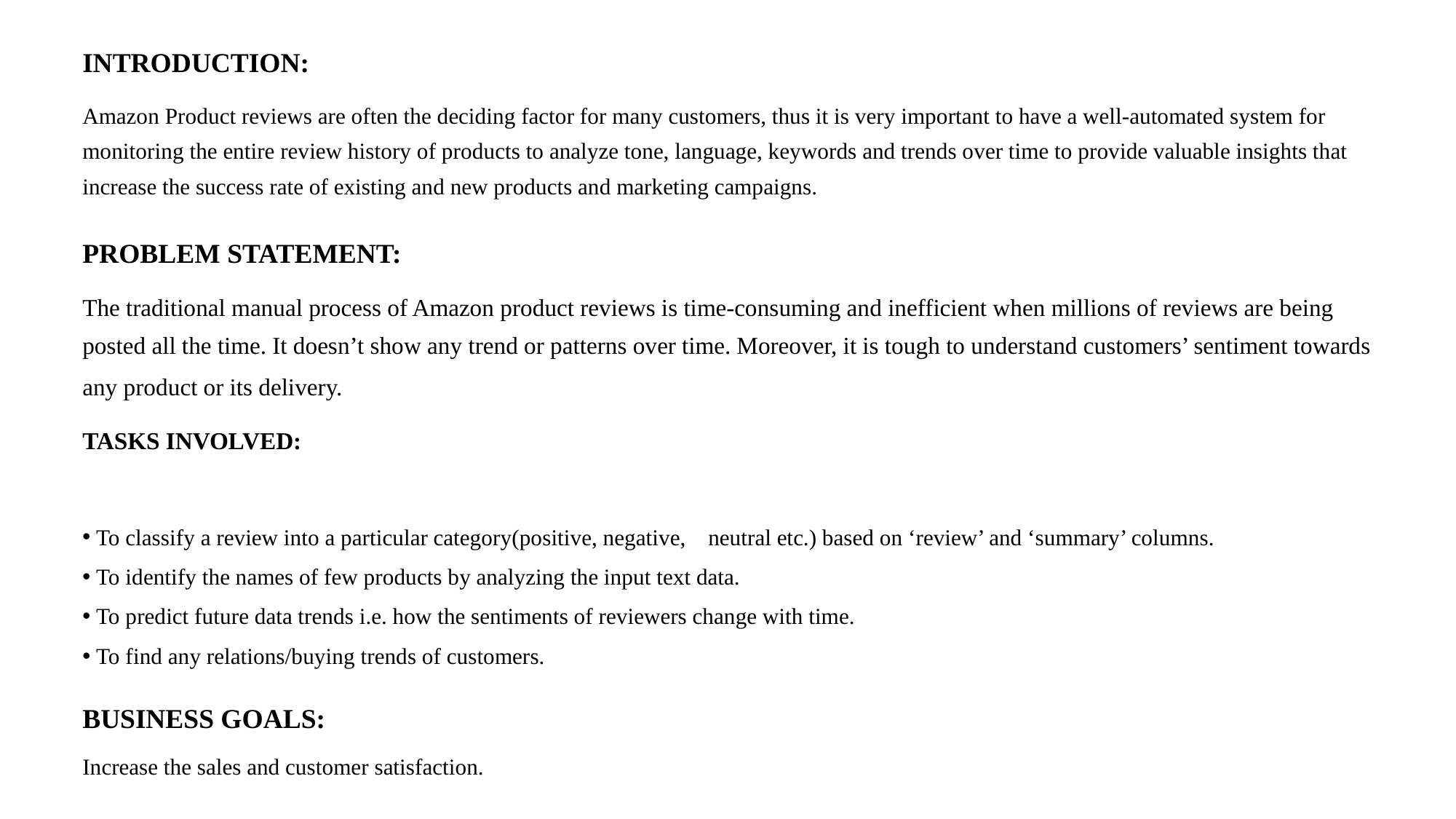

INTRODUCTION:
Amazon Product reviews are often the deciding factor for many customers, thus it is very important to have a well-automated system for monitoring the entire review history of products to analyze tone, language, keywords and trends over time to provide valuable insights that increase the success rate of existing and new products and marketing campaigns.

PROBLEM STATEMENT:
The traditional manual process of Amazon product reviews is time-consuming and inefficient when millions of reviews are being posted all the time. It doesn’t show any trend or patterns over time. Moreover, it is tough to understand customers’ sentiment towards any product or its delivery.
TASKS INVOLVED:

To classify a review into a particular category(positive, negative,    neutral etc.) based on ‘review’ and ‘summary’ columns.
To identify the names of few products by analyzing the input text data.
To predict future data trends i.e. how the sentiments of reviewers change with time.
To find any relations/buying trends of customers.

BUSINESS GOALS:
Increase the sales and customer satisfaction.